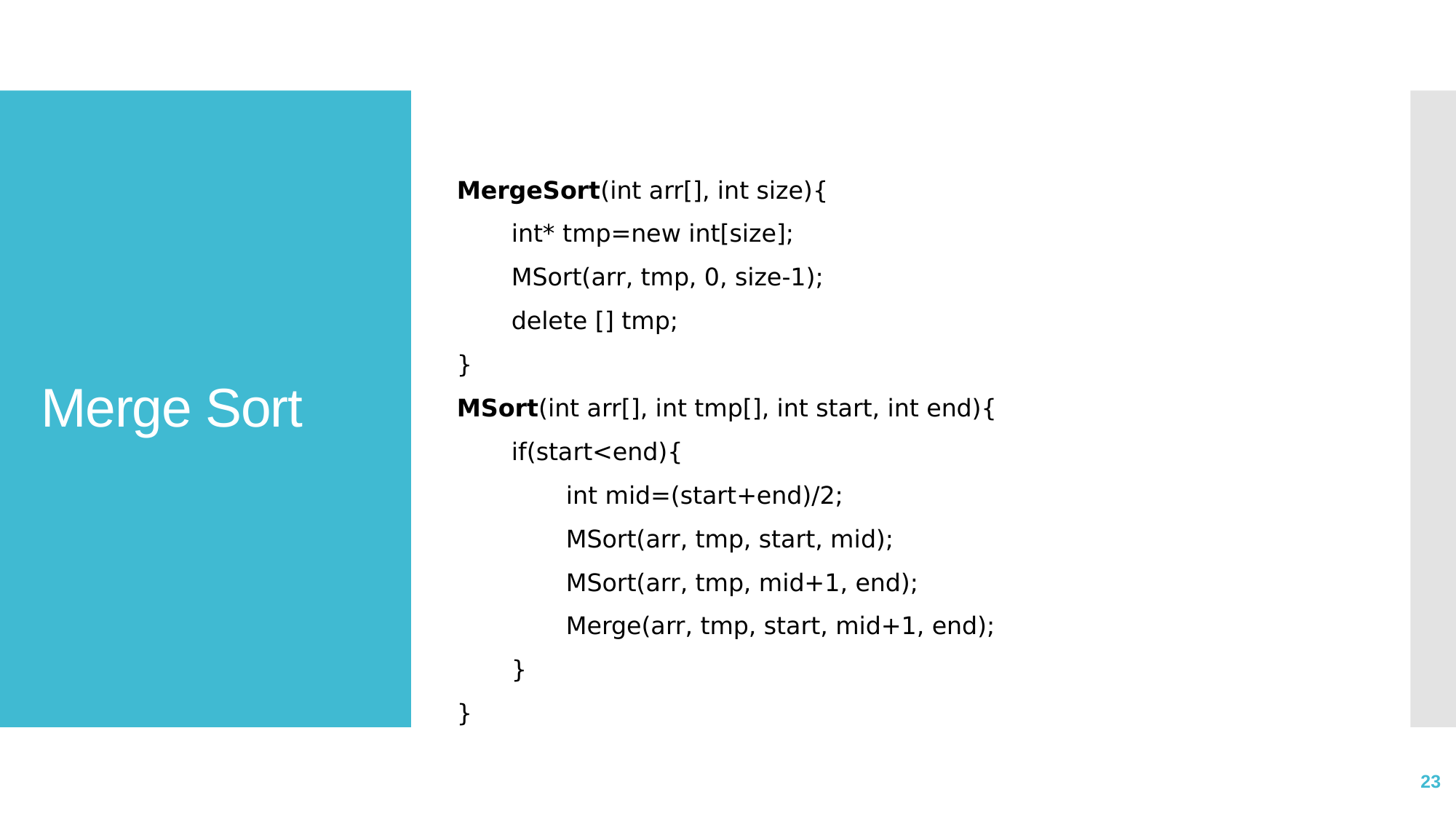

# Merge Sort
MergeSort(int arr[], int size){
int* tmp=new int[size];
MSort(arr, tmp, 0, size-1);
delete [] tmp;
}
MSort(int arr[], int tmp[], int start, int end){
if(start<end){
int mid=(start+end)/2;
MSort(arr, tmp, start, mid);
MSort(arr, tmp, mid+1, end);
Merge(arr, tmp, start, mid+1, end);
}
}
23